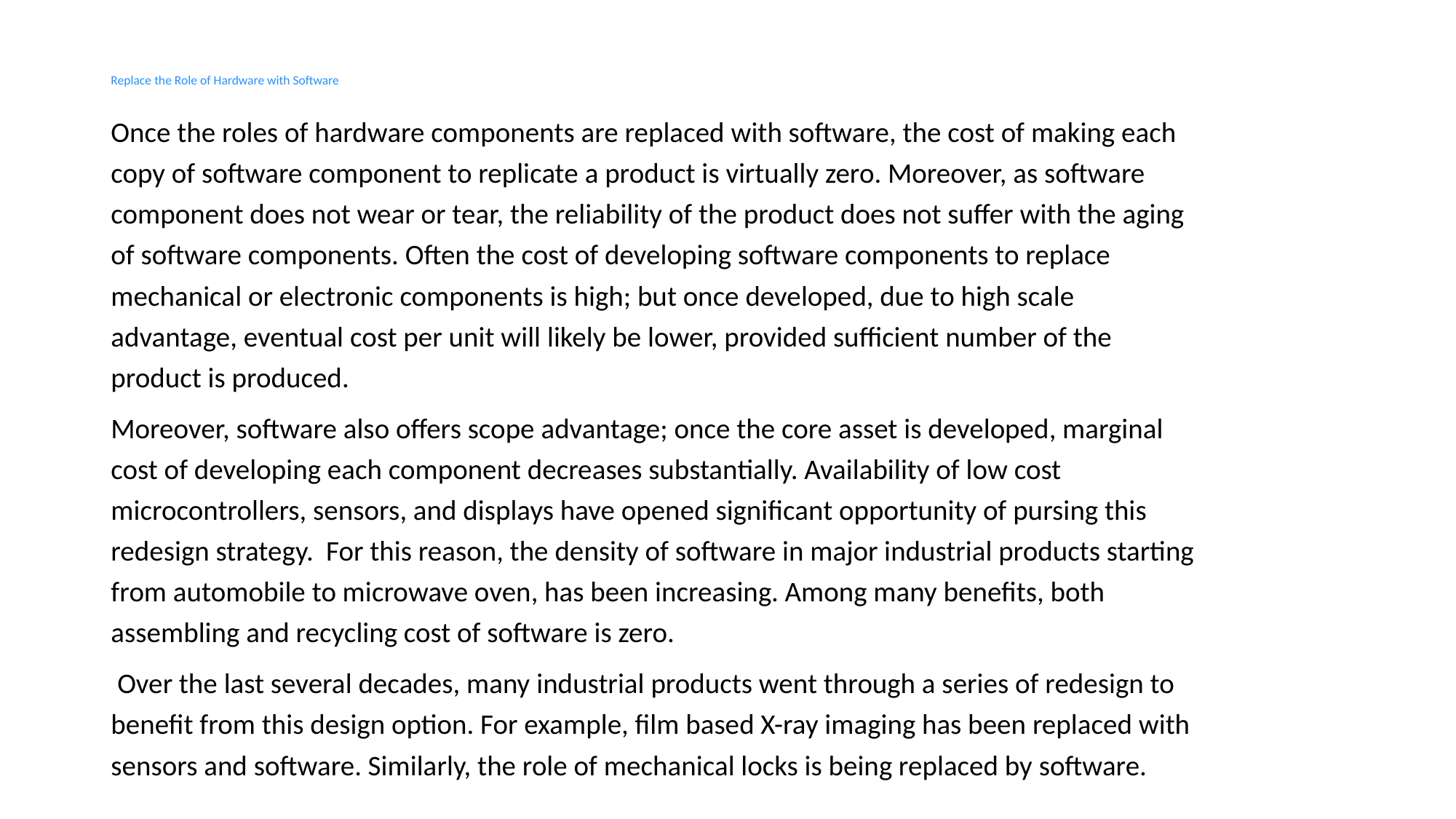

# Replace the Role of Hardware with Software
Once the roles of hardware components are replaced with software, the cost of making each copy of software component to replicate a product is virtually zero. Moreover, as software component does not wear or tear, the reliability of the product does not suffer with the aging of software components. Often the cost of developing software components to replace mechanical or electronic components is high; but once developed, due to high scale advantage, eventual cost per unit will likely be lower, provided sufficient number of the product is produced.
Moreover, software also offers scope advantage; once the core asset is developed, marginal cost of developing each component decreases substantially. Availability of low cost microcontrollers, sensors, and displays have opened significant opportunity of pursing this redesign strategy.  For this reason, the density of software in major industrial products starting from automobile to microwave oven, has been increasing. Among many benefits, both assembling and recycling cost of software is zero.
 Over the last several decades, many industrial products went through a series of redesign to benefit from this design option. For example, film based X-ray imaging has been replaced with sensors and software. Similarly, the role of mechanical locks is being replaced by software.